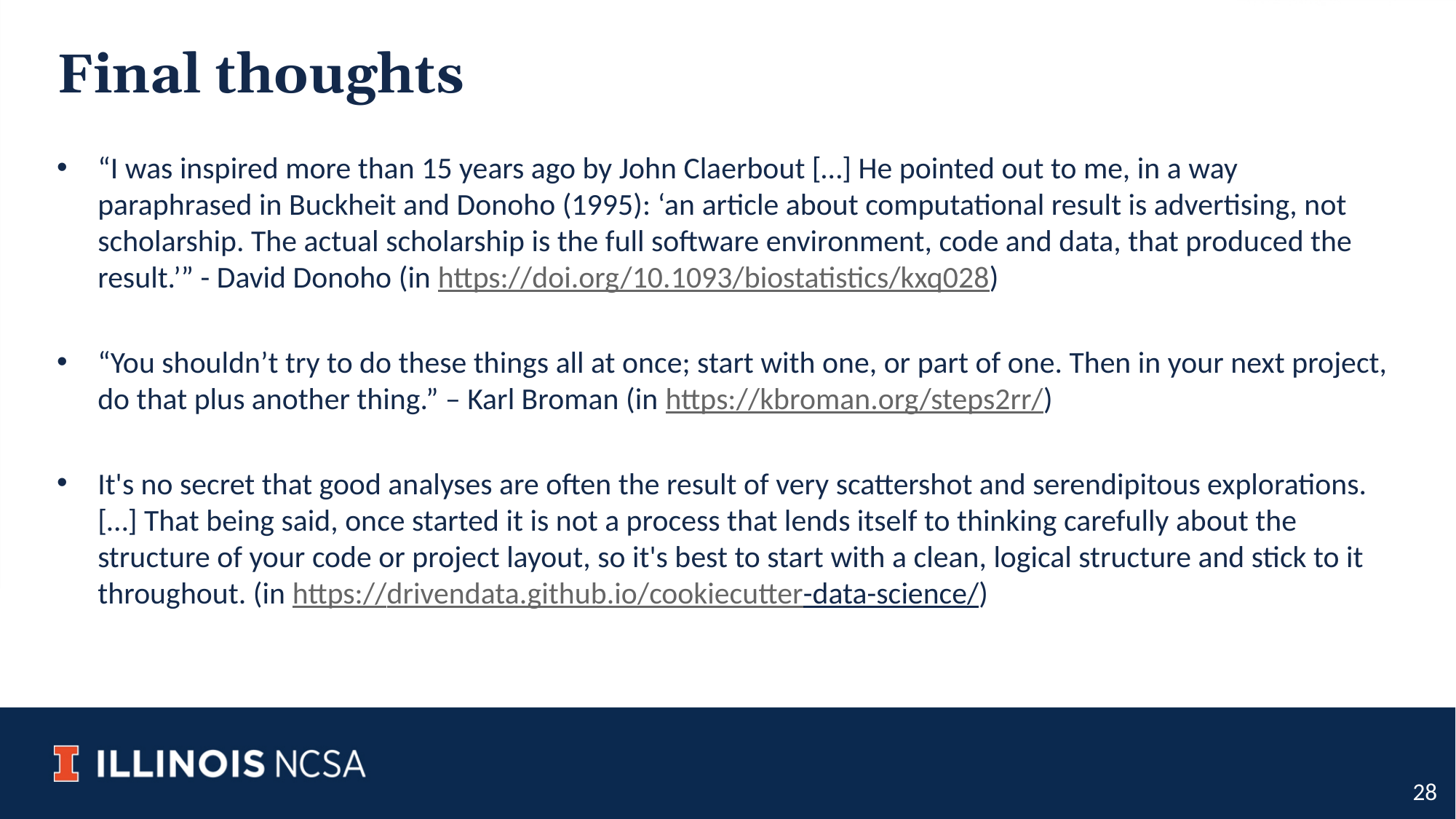

# Final thoughts
“I was inspired more than 15 years ago by John Claerbout […] He pointed out to me, in a way paraphrased in Buckheit and Donoho (1995): ‘an article about computational result is advertising, not scholarship. The actual scholarship is the full software environment, code and data, that produced the result.’” - David Donoho (in https://doi.org/10.1093/biostatistics/kxq028)

“You shouldn’t try to do these things all at once; start with one, or part of one. Then in your next project, do that plus another thing.” – Karl Broman (in https://kbroman.org/steps2rr/)

It's no secret that good analyses are often the result of very scattershot and serendipitous explorations. […] That being said, once started it is not a process that lends itself to thinking carefully about the structure of your code or project layout, so it's best to start with a clean, logical structure and stick to it throughout. (in https://drivendata.github.io/cookiecutter-data-science/)